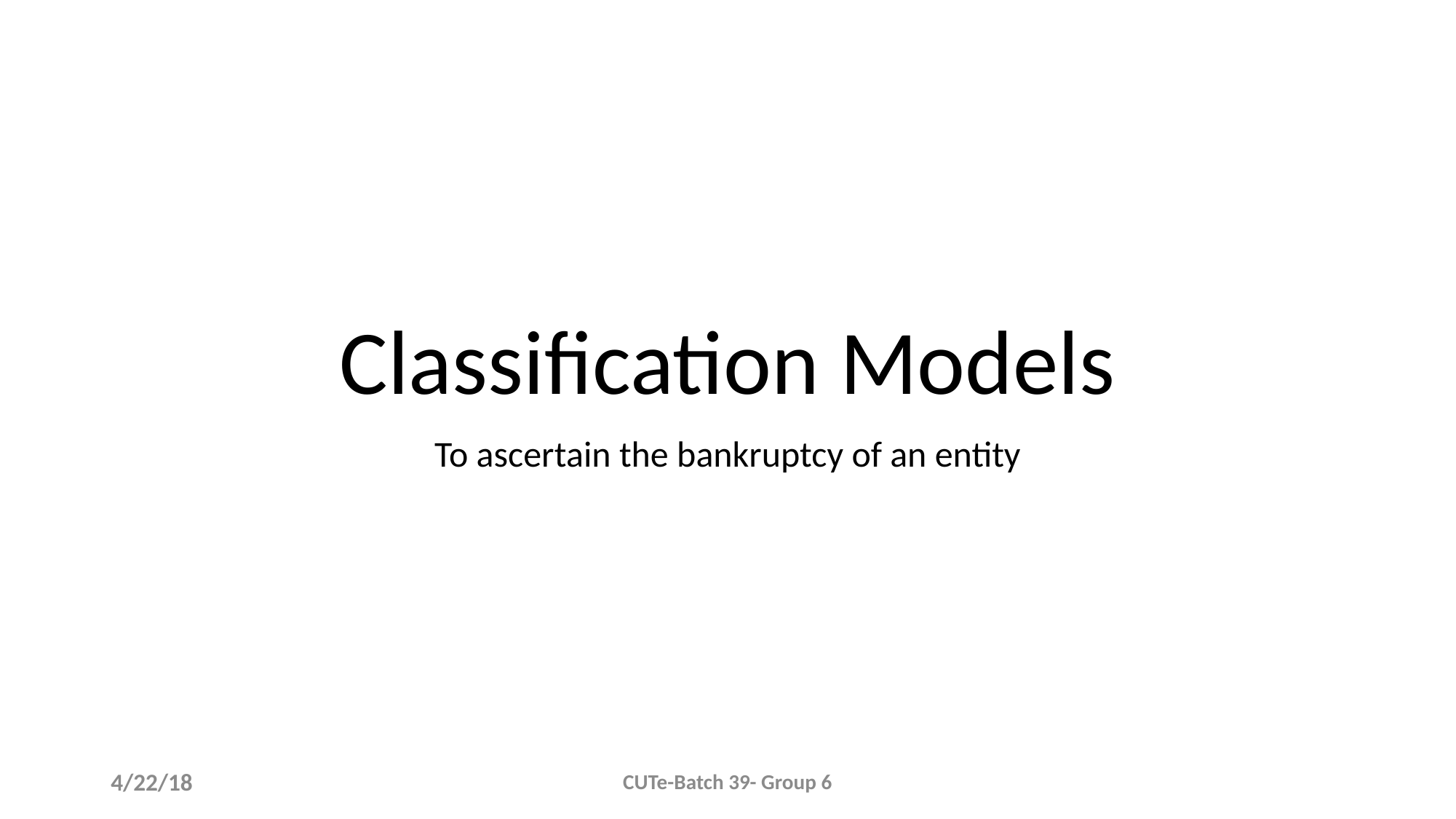

# Classification Models
To ascertain the bankruptcy of an entity
4/22/18
CUTe-Batch 39- Group 6